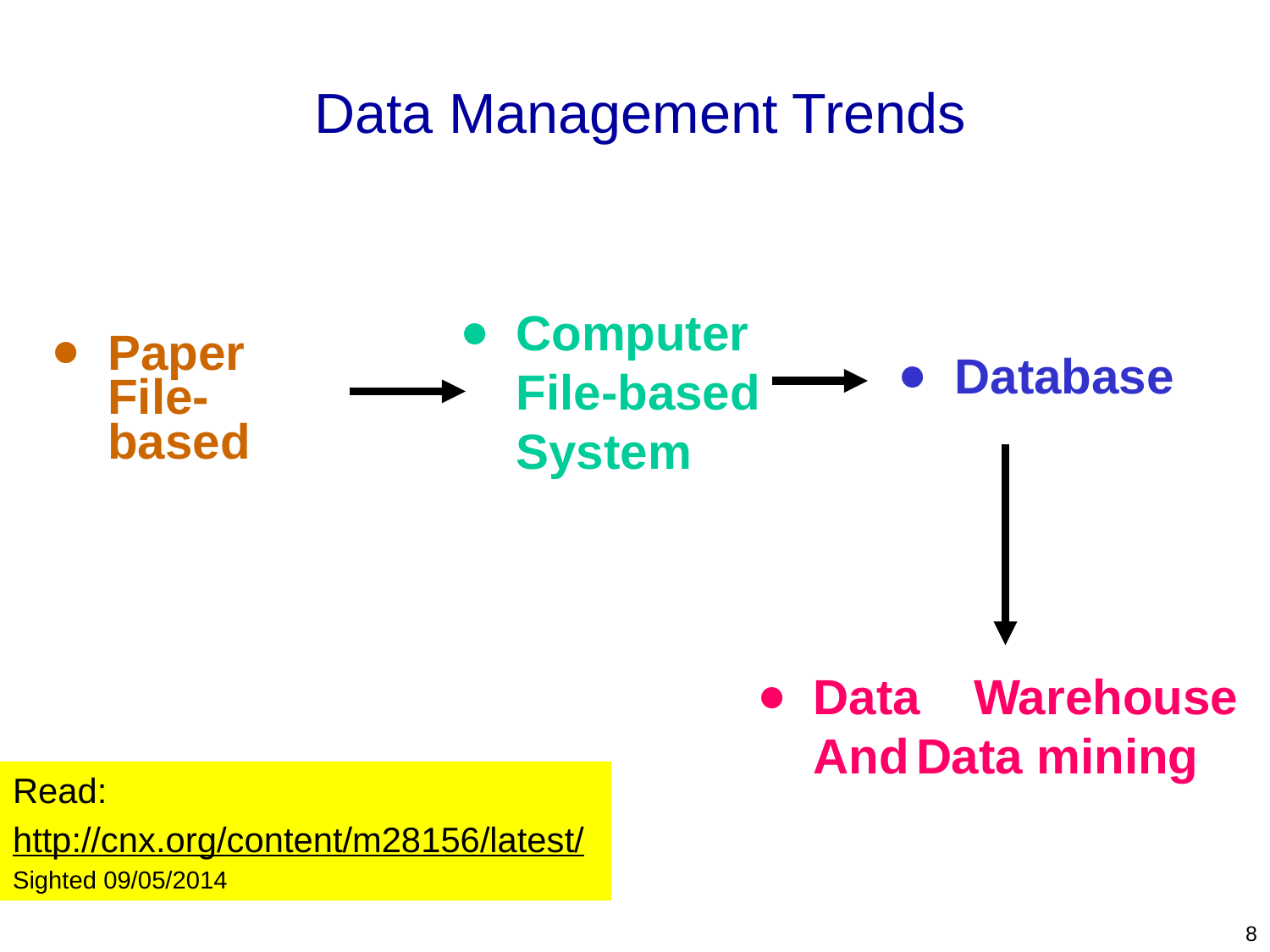

# Data Management Trends
Computer File-based System
Paper File-based
Database
Data Warehouse And Data mining
Read:
http://cnx.org/content/m28156/latest/
Sighted 09/05/2014